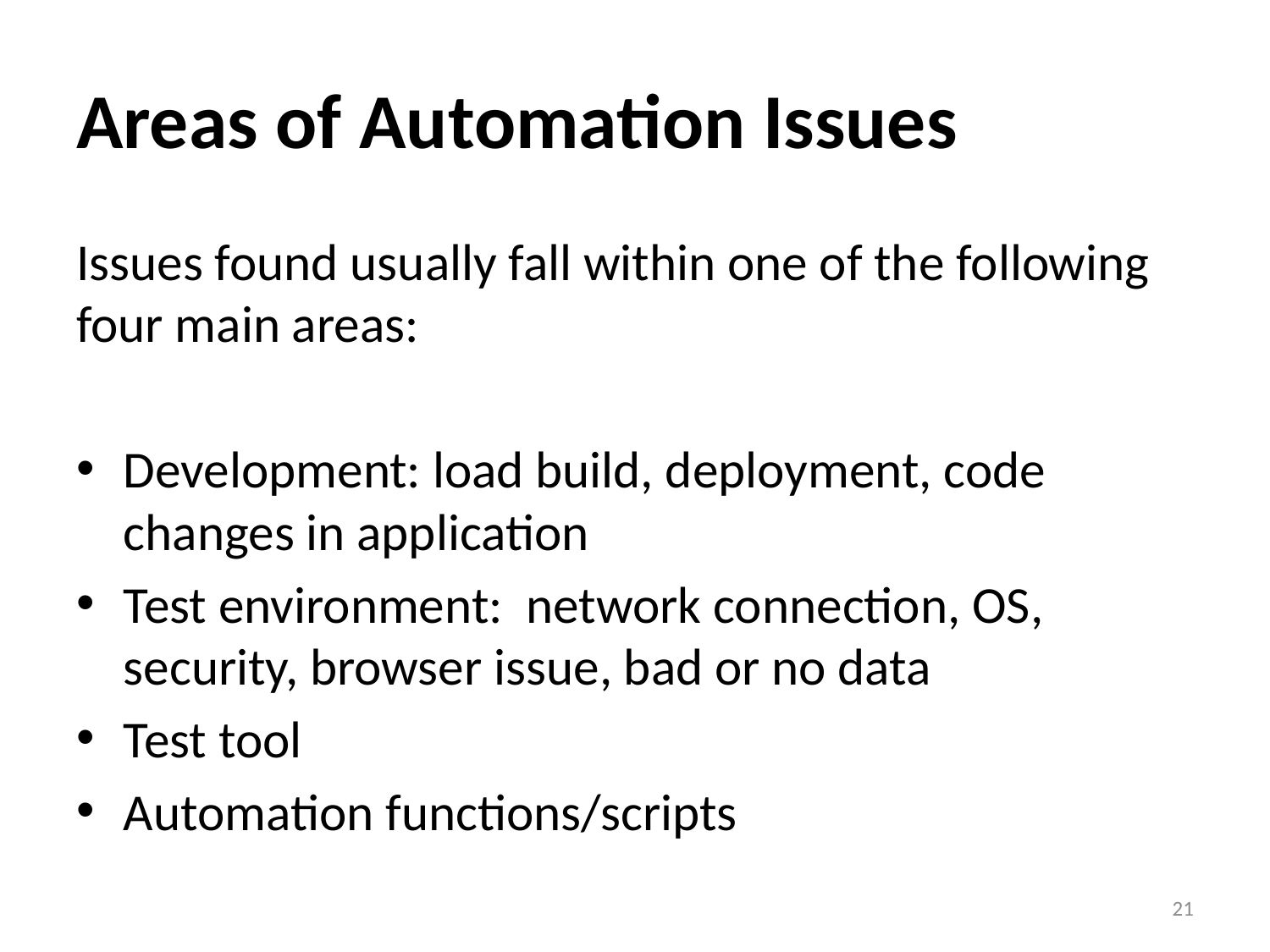

# Areas of Automation Issues
Issues found usually fall within one of the following four main areas:

Development: load build, deployment, code changes in application
Test environment:  network connection, OS, security, browser issue, bad or no data
Test tool
Automation functions/scripts
21